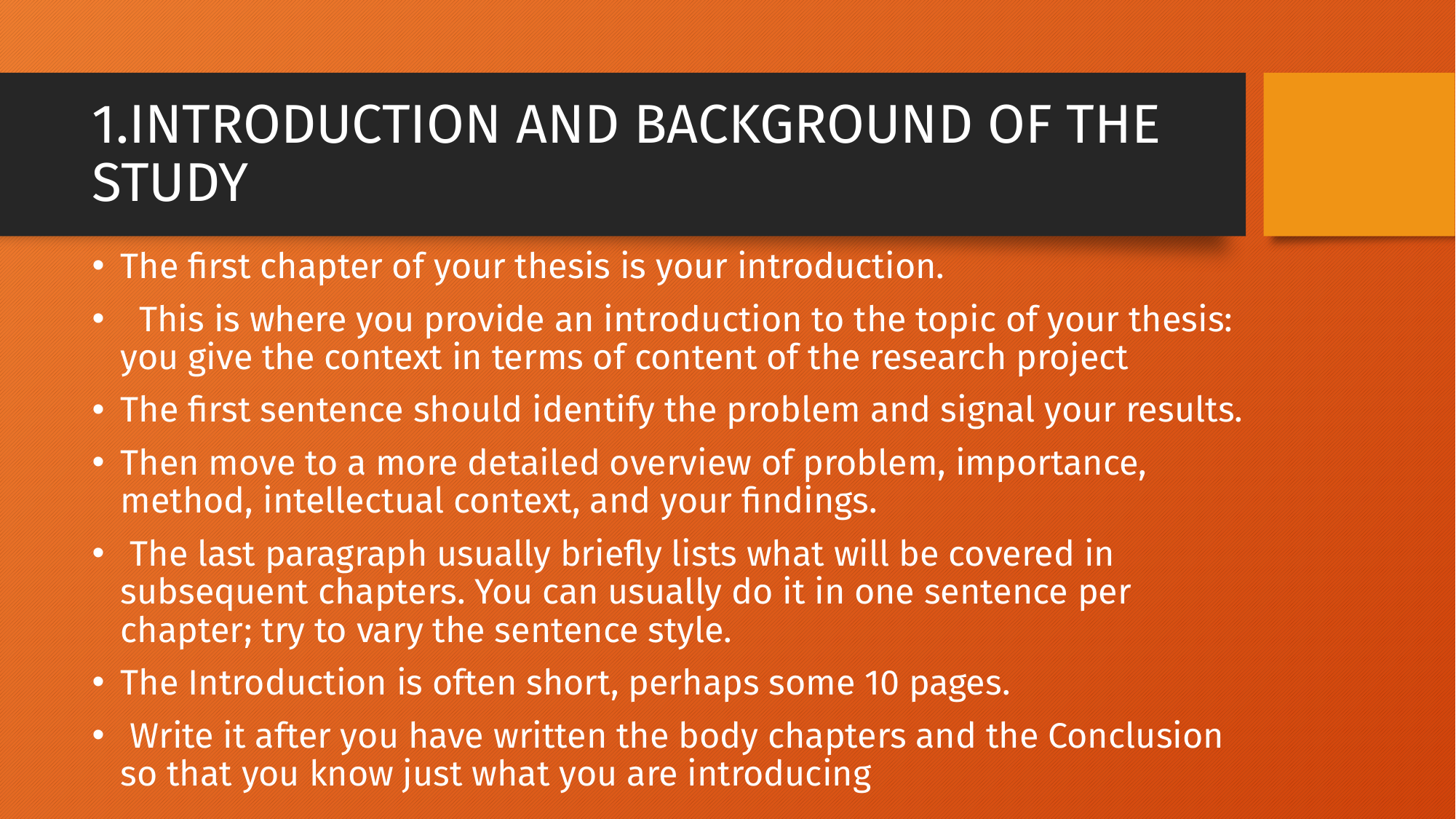

# 1.INTRODUCTION AND BACKGROUND OF THE STUDY
The first chapter of your thesis is your introduction.
  This is where you provide an introduction to the topic of your thesis: you give the context in terms of content of the research project
The first sentence should identify the problem and signal your results.
Then move to a more detailed overview of problem, importance, method, intellectual context, and your findings.
 The last paragraph usually briefly lists what will be covered in subsequent chapters. You can usually do it in one sentence per chapter; try to vary the sentence style.
The Introduction is often short, perhaps some 10 pages.
 Write it after you have written the body chapters and the Conclusion so that you know just what you are introducing